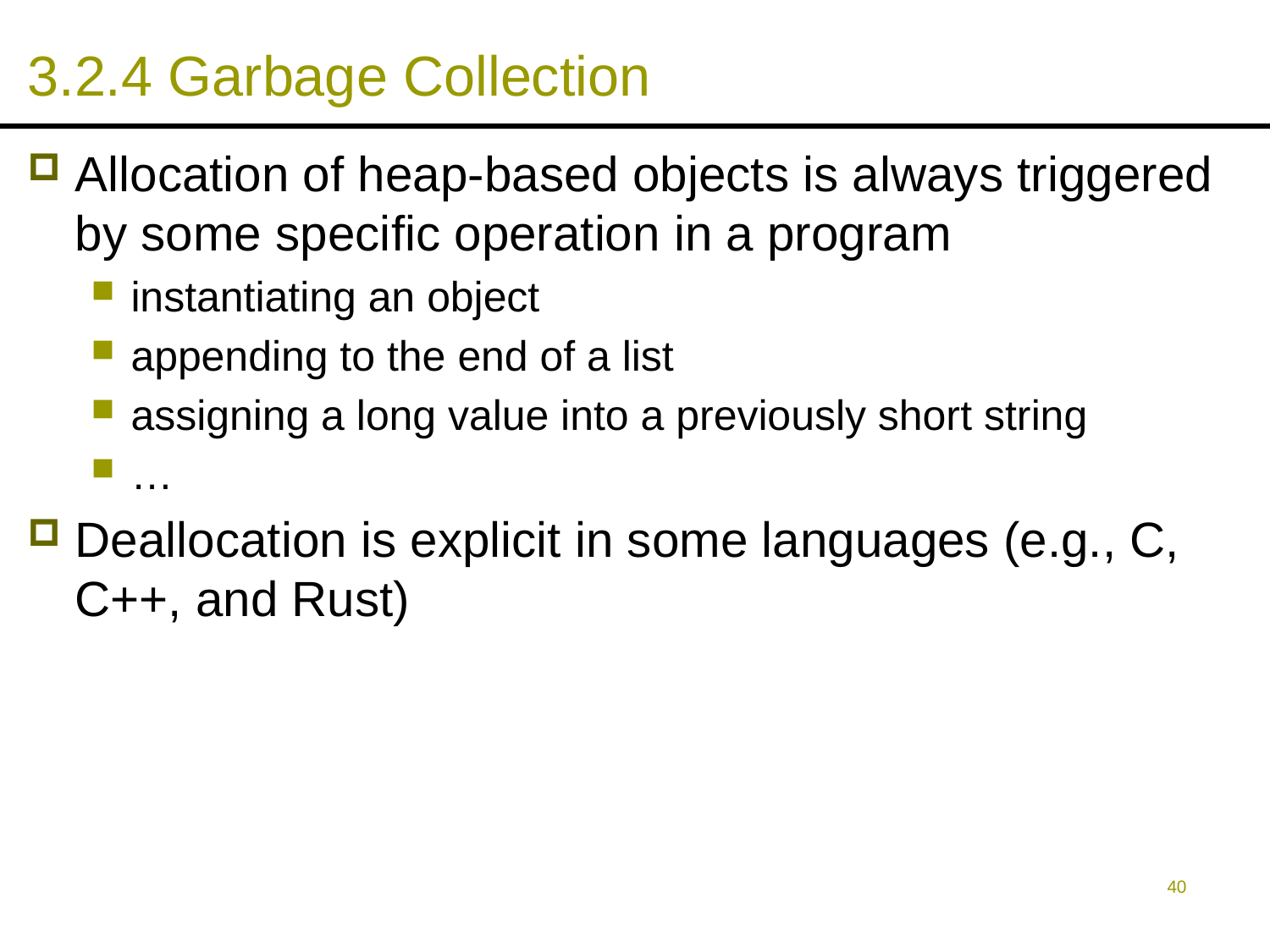

# 3.2.4 Garbage Collection
Allocation of heap-based objects is always triggered by some specific operation in a program
instantiating an object
appending to the end of a list
assigning a long value into a previously short string
…
Deallocation is explicit in some languages (e.g., C, C++, and Rust)
40